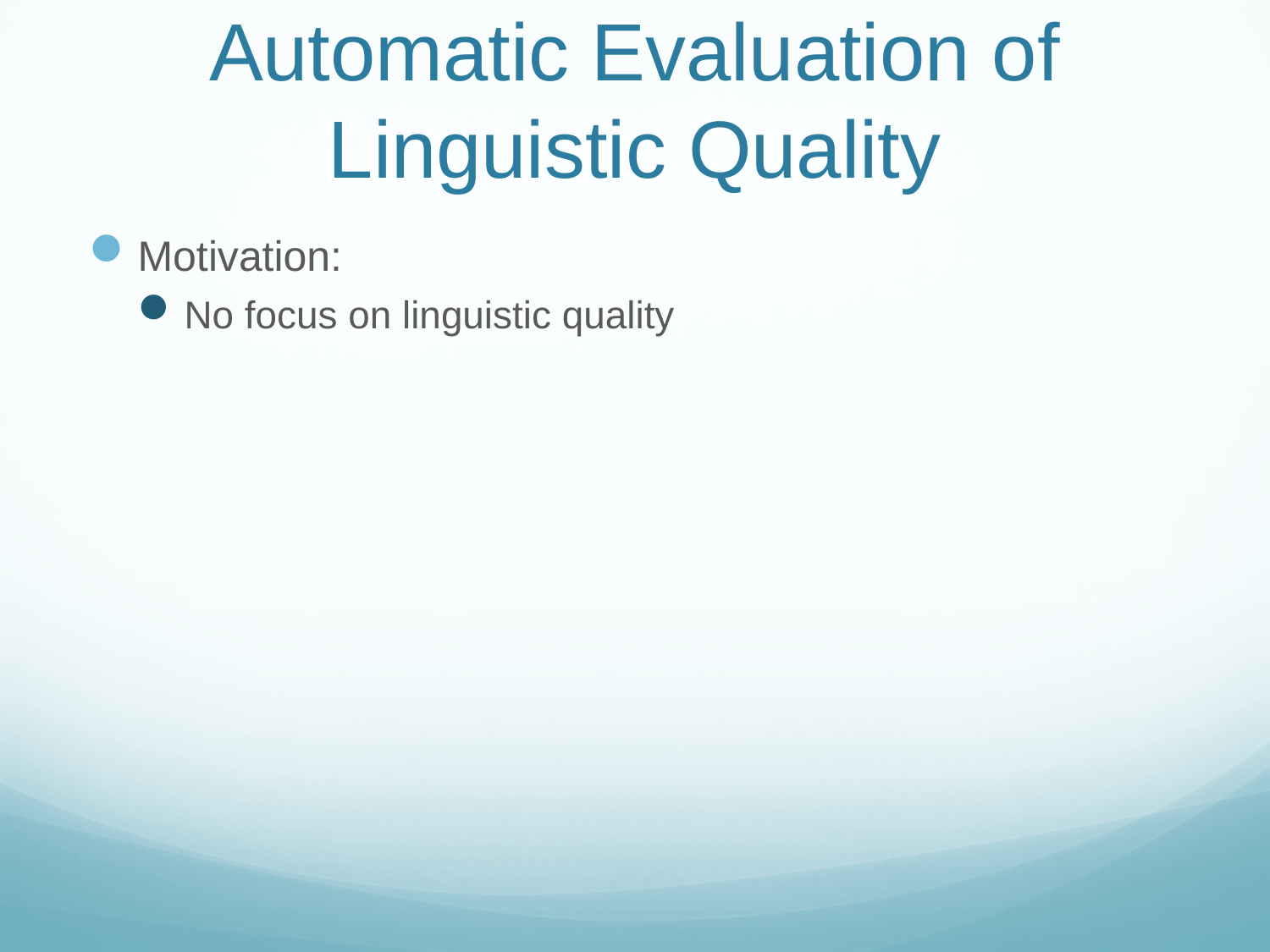

# Automatic Evaluation of Linguistic Quality
Motivation:
No focus on linguistic quality